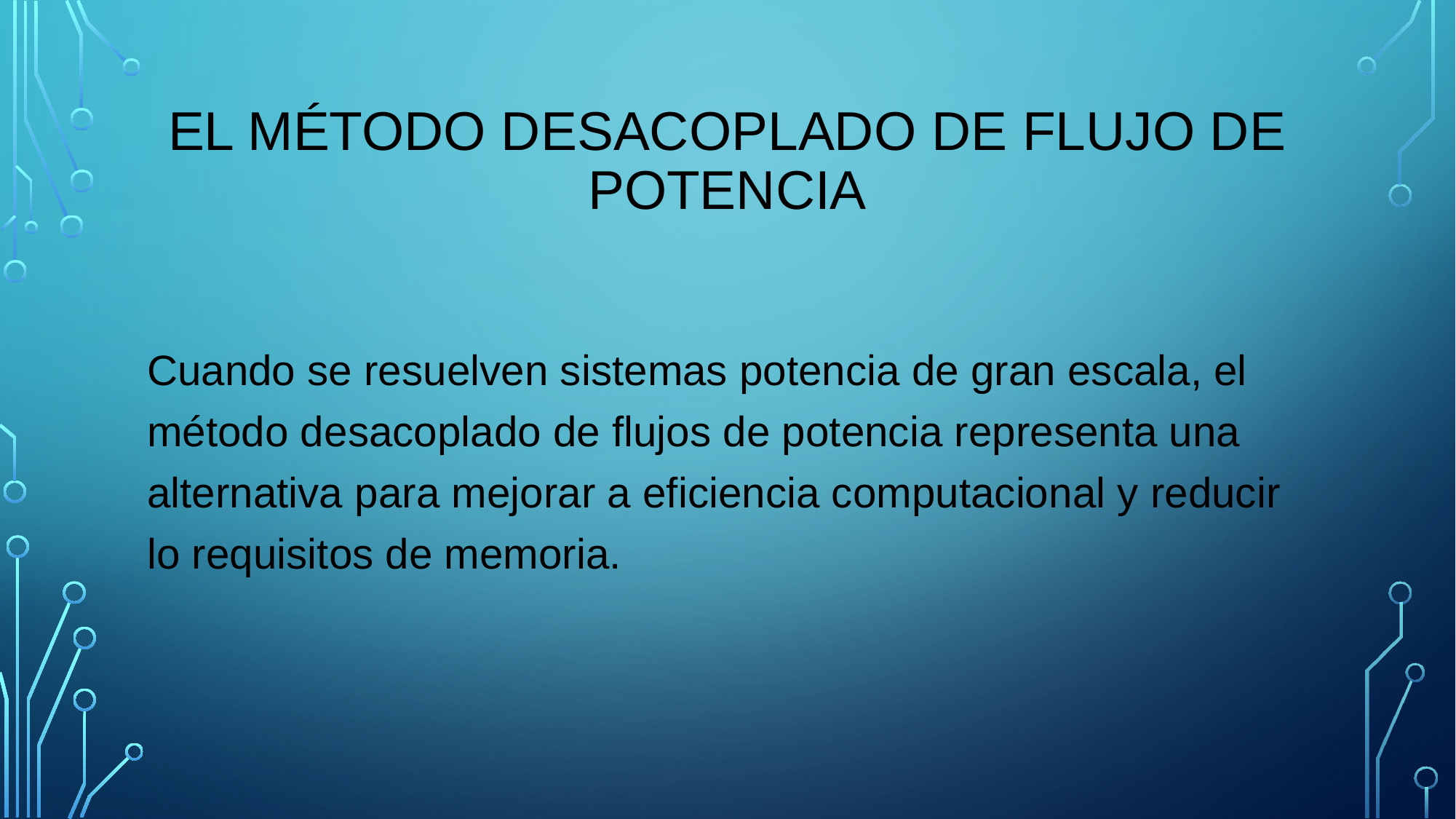

# El método desacoplado de flujo de potencia

Cuando se resuelven sistemas potencia de gran escala, el método desacoplado de flujos de potencia representa una alternativa para mejorar a eficiencia computacional y reducir lo requisitos de memoria.